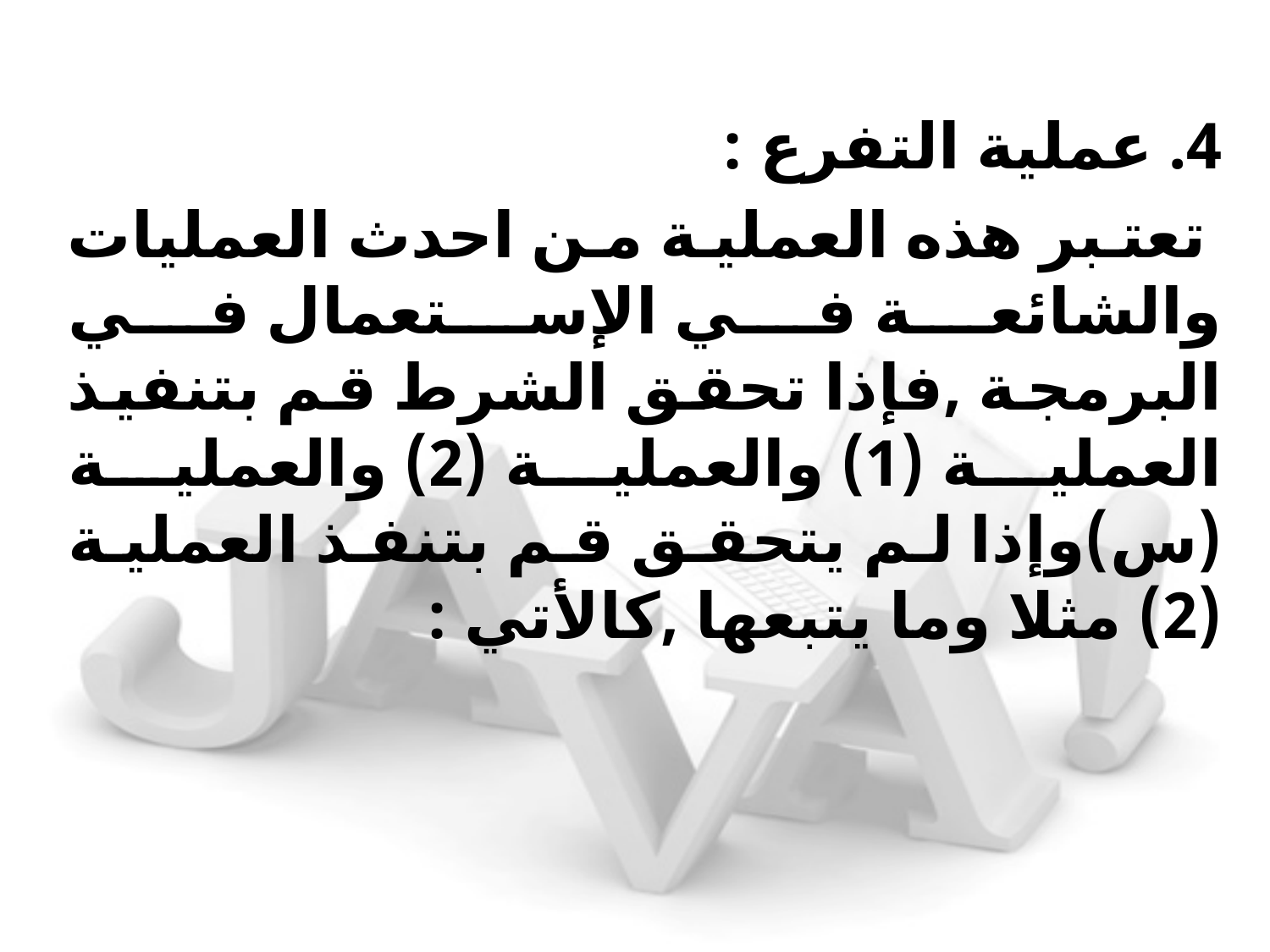

4. عملية التفرع :
 تعتبر هذه العملية من احدث العمليات والشائعة في الإستعمال في البرمجة ,فإذا تحقق الشرط قم بتنفيذ العملية (1) والعملية (2) والعملية (س)وإذا لم يتحقق قم بتنفذ العملية (2) مثلا وما يتبعها ,كالأتي :